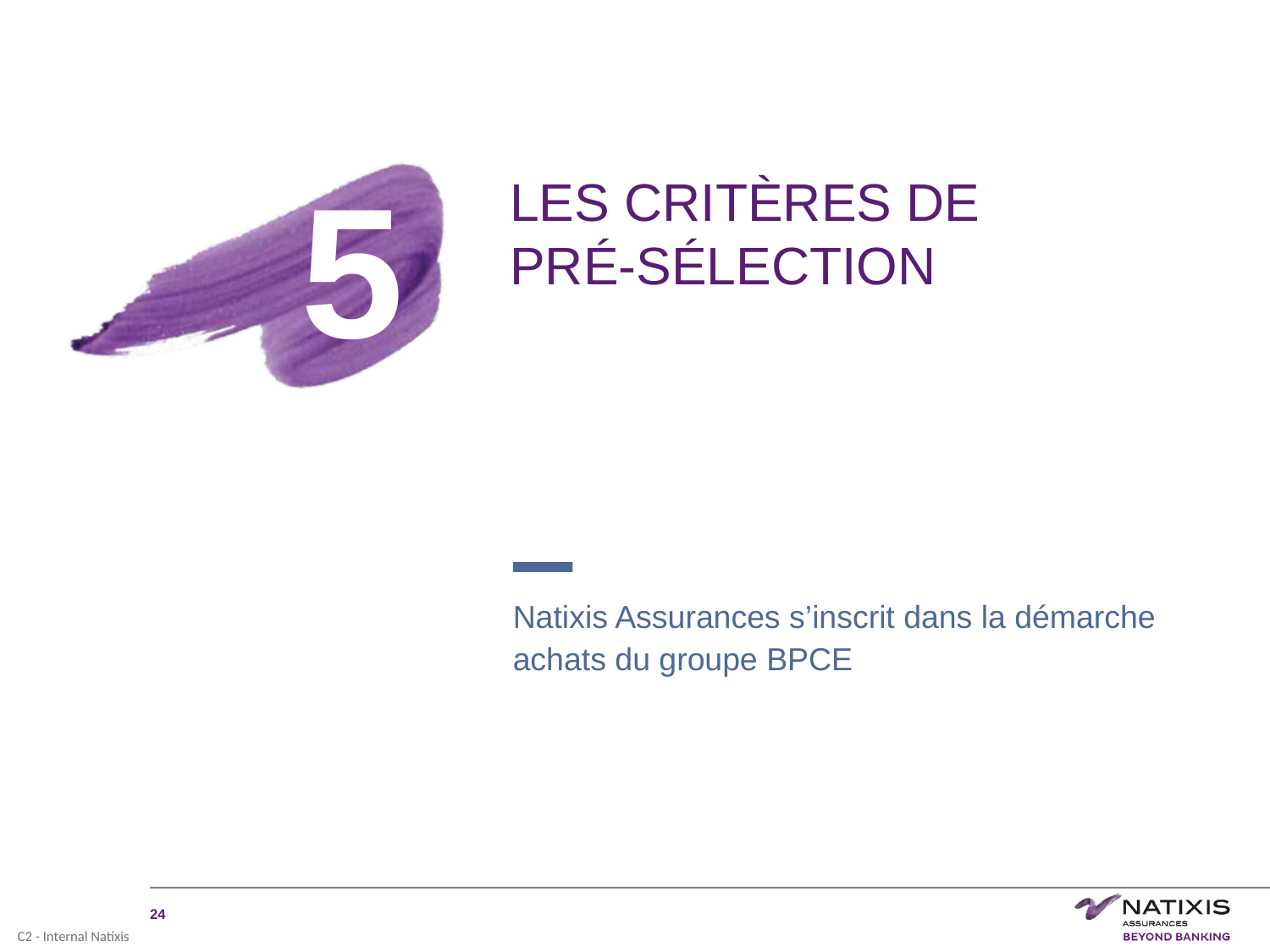

5
# LES CRITÈRES DE PRÉ-SÉLECTION
Natixis Assurances s’inscrit dans la démarche achats du groupe BPCE
24